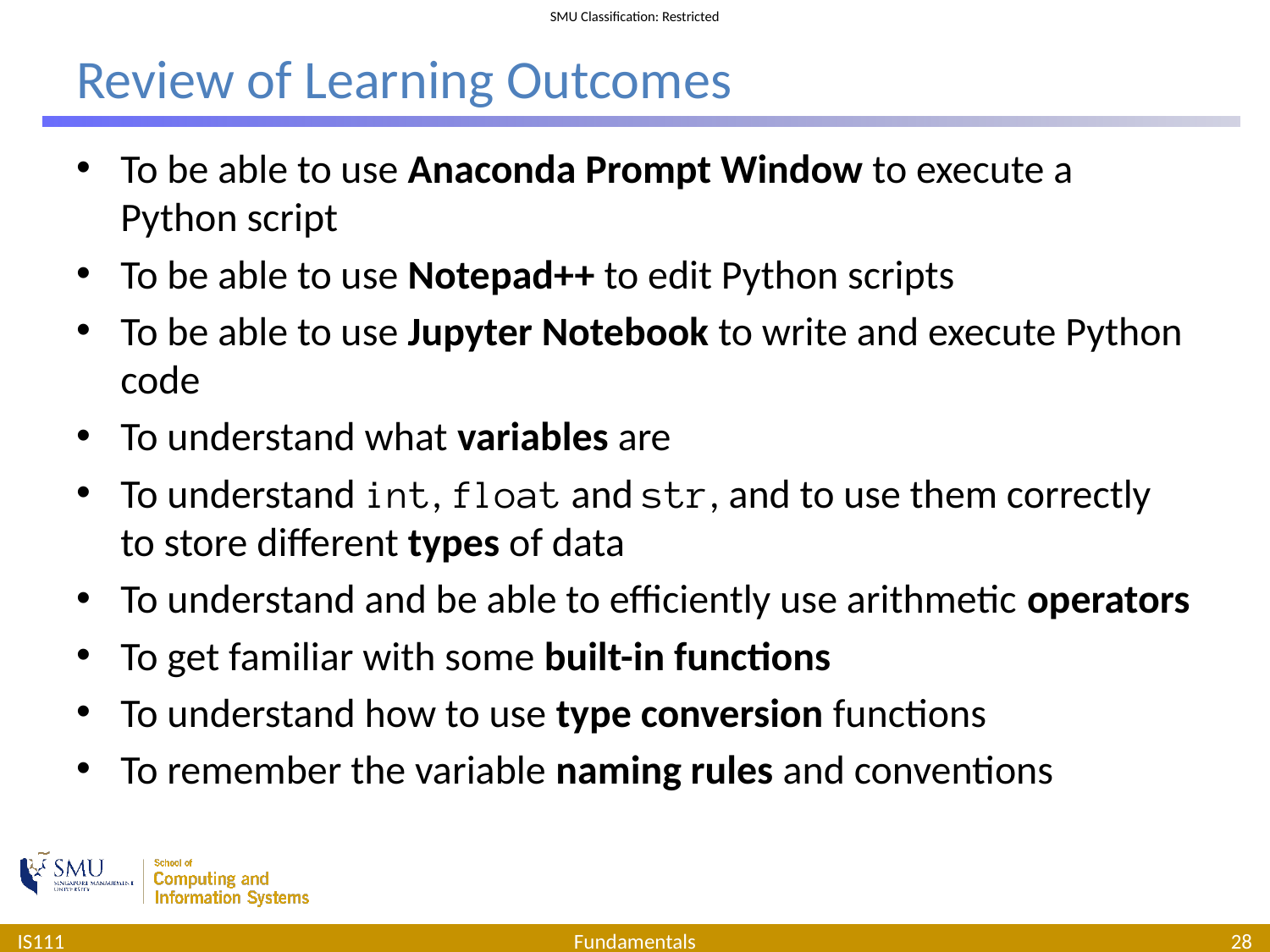

# Review of Learning Outcomes
To be able to use Anaconda Prompt Window to execute a Python script
To be able to use Notepad++ to edit Python scripts
To be able to use Jupyter Notebook to write and execute Python code
To understand what variables are
To understand int, float and str, and to use them correctly to store different types of data
To understand and be able to efficiently use arithmetic operators
To get familiar with some built-in functions
To understand how to use type conversion functions
To remember the variable naming rules and conventions

IS111
Fundamentals
28